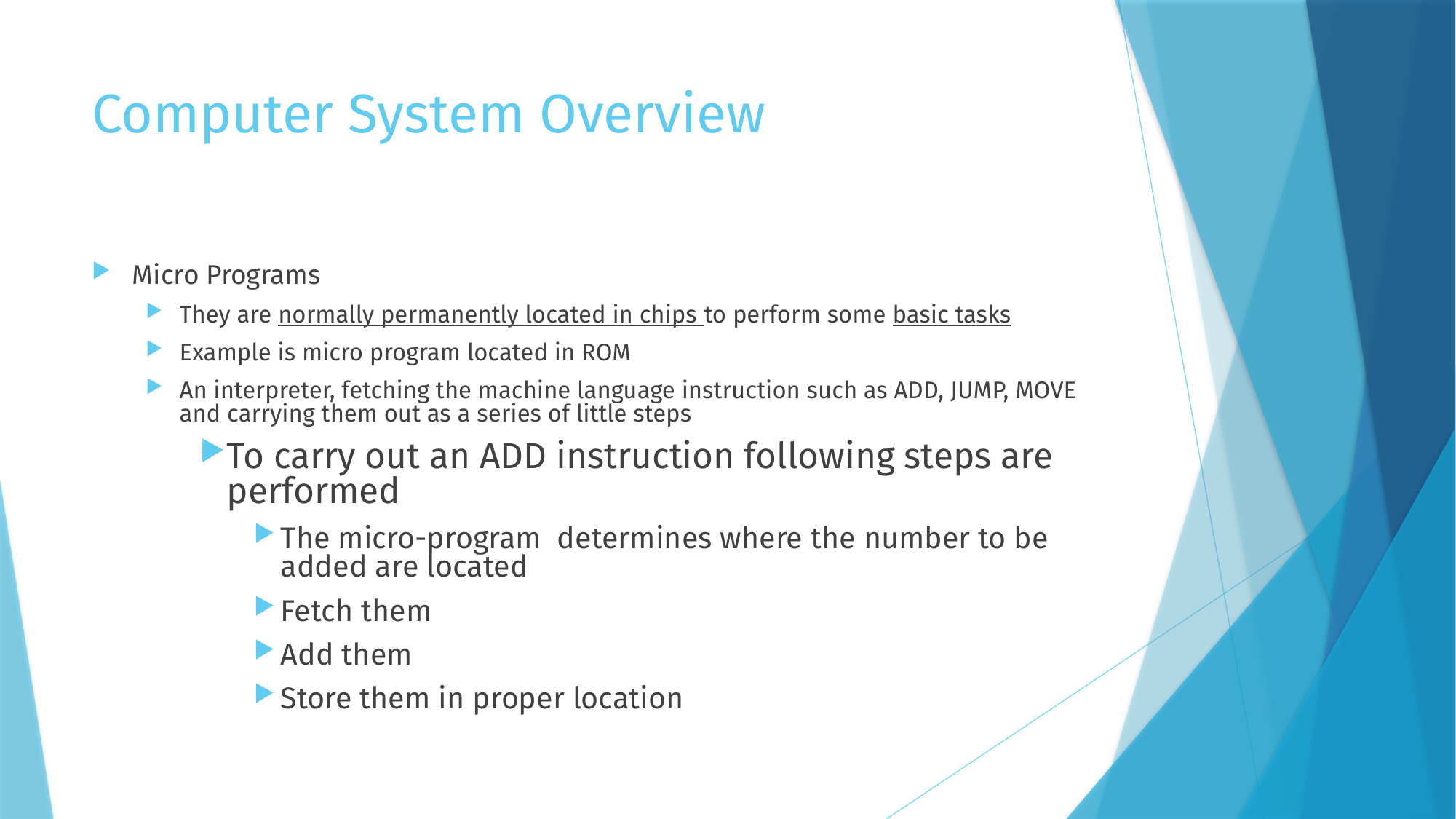

# Computer System Overview
Micro Programs
They are normally permanently located in chips to perform some basic tasks
Example is micro program located in ROM
An interpreter, fetching the machine language instruction such as ADD, JUMP, MOVE and carrying them out as a series of little steps
To carry out an ADD instruction following steps are performed
The micro-program  determines where the number to be added are located
Fetch them
Add them
Store them in proper location